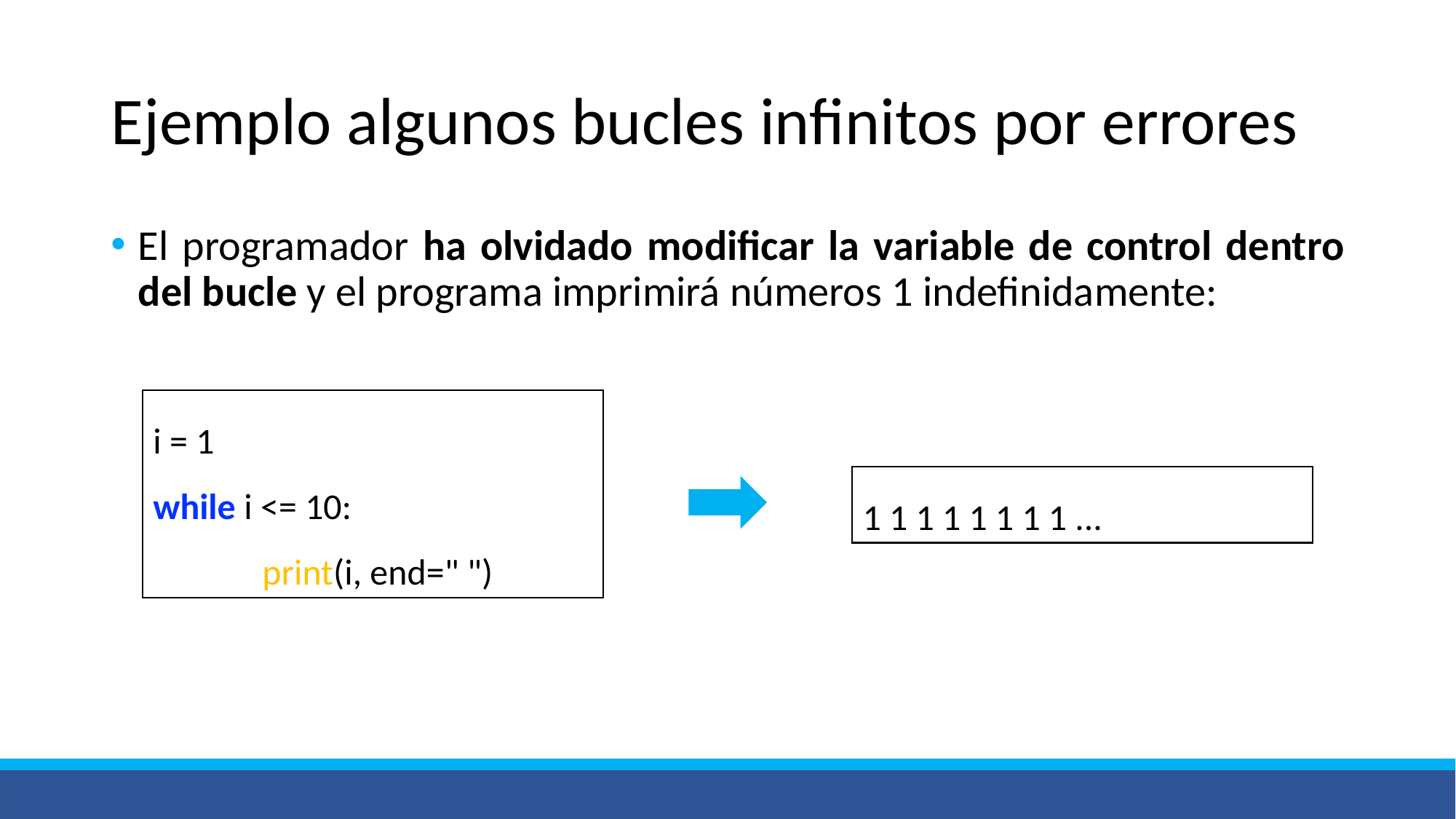

# Ejemplo algunos bucles infinitos por errores
El programador ha olvidado modificar la variable de control dentro del bucle y el programa imprimirá números 1 indefinidamente:
i = 1
while i <= 10:
	print(i, end=" ")
1 1 1 1 1 1 1 1 ...